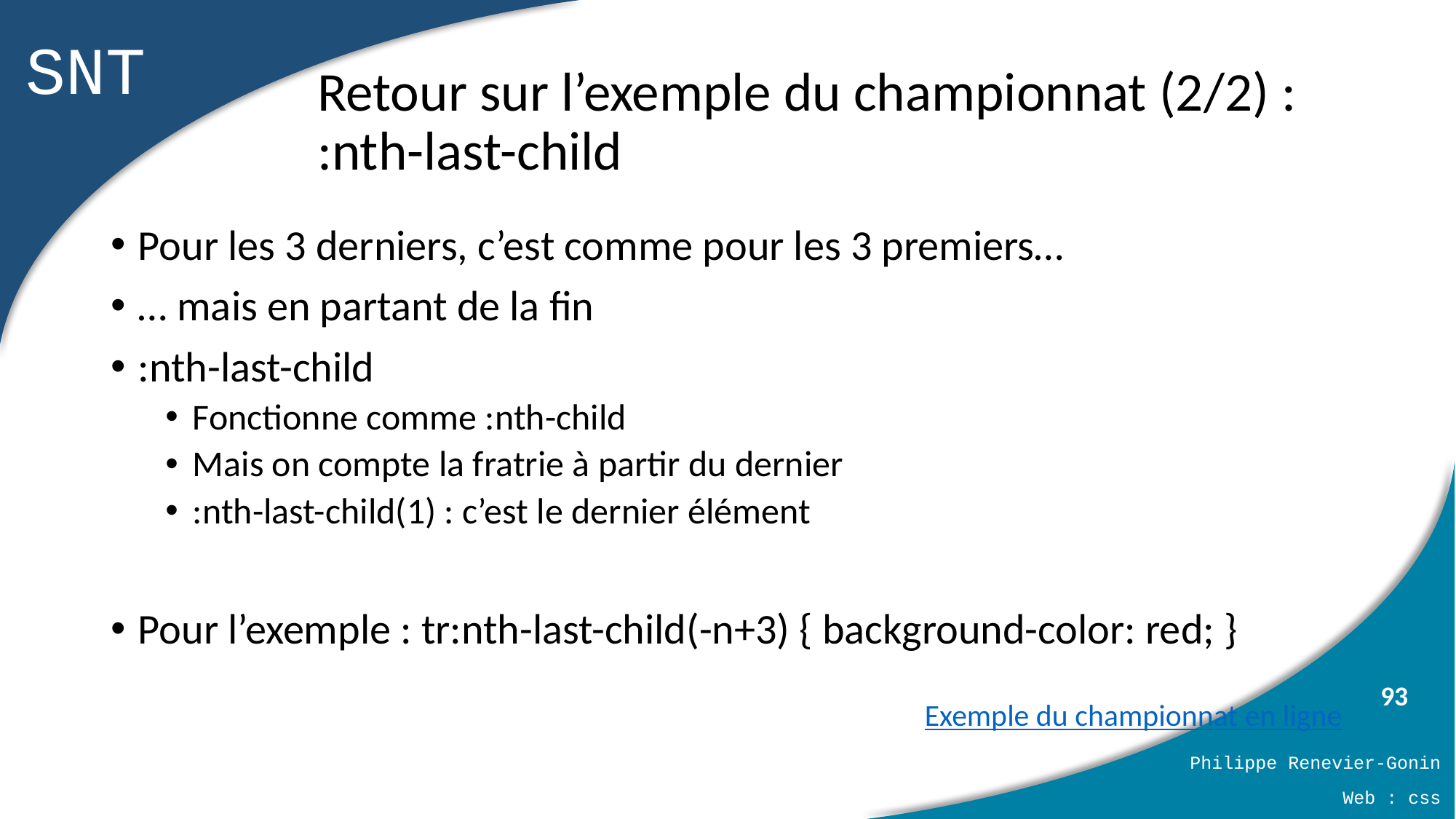

# Retour sur l’exemple du championnat (2/2) : :nth-last-child
Pour les 3 derniers, c’est comme pour les 3 premiers…
… mais en partant de la fin
:nth-last-child
Fonctionne comme :nth-child
Mais on compte la fratrie à partir du dernier
:nth-last-child(1) : c’est le dernier élément

Pour l’exemple : tr:nth-last-child(-n+3) { background-color: red; }
Exemple du championnat en ligne